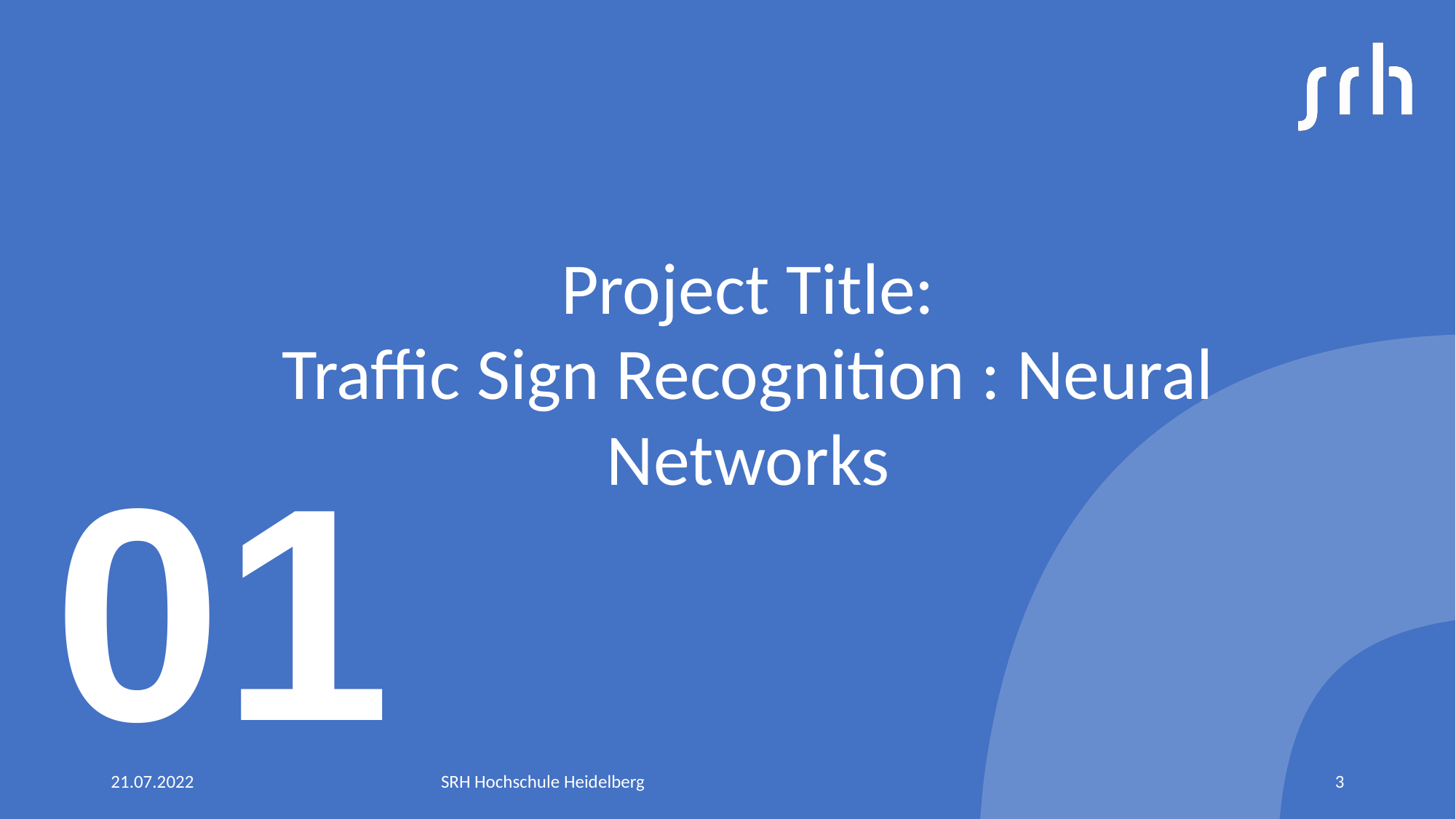

# Project Title: Traffic Sign Recognition : Neural Networks
01
21.07.2022
SRH Hochschule Heidelberg
3